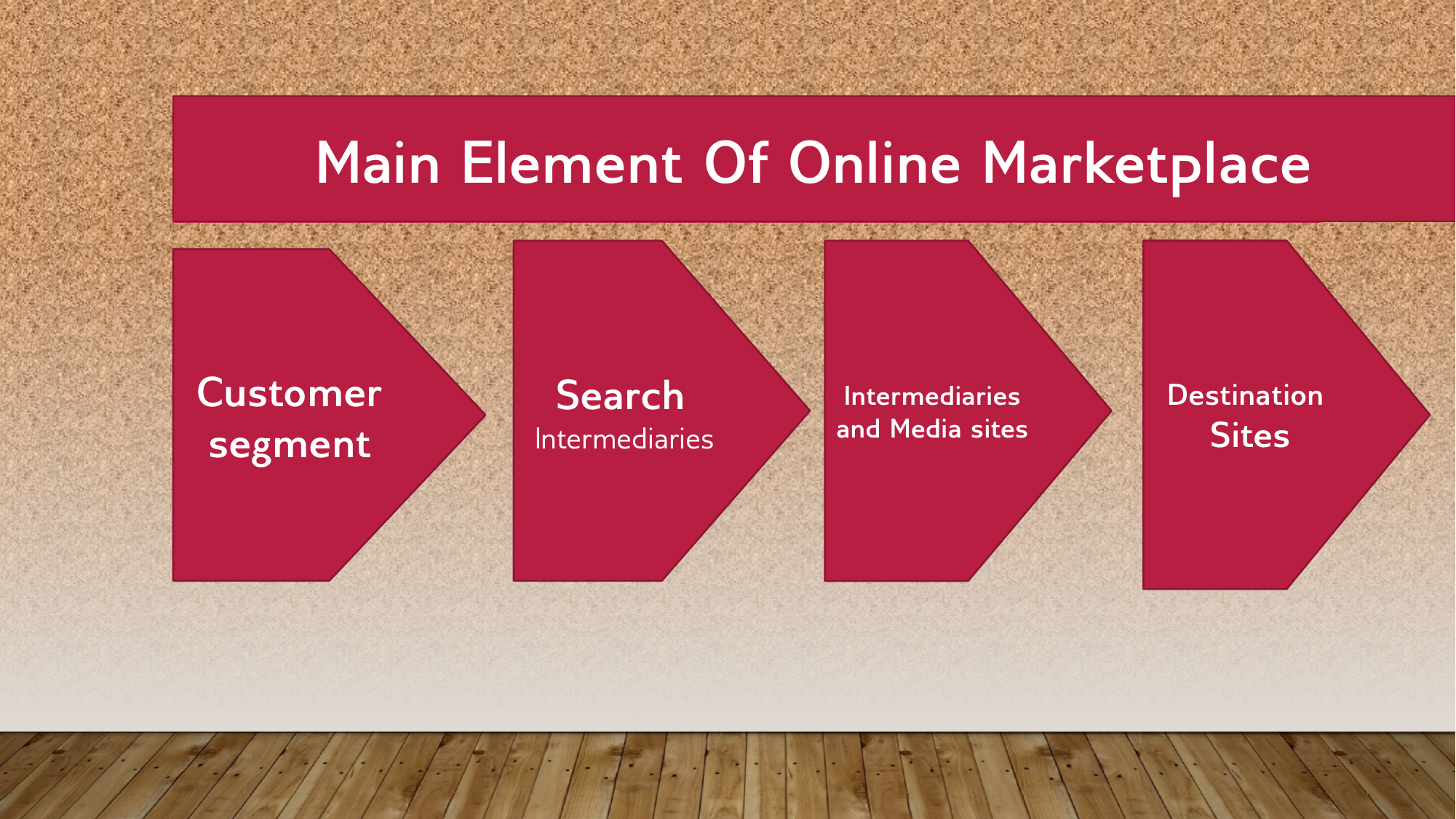

Main Element Of Online Marketplace
#
Destination
Sites

Search
Intermediaries
Intermediaries
and Media sites
Customer
segment